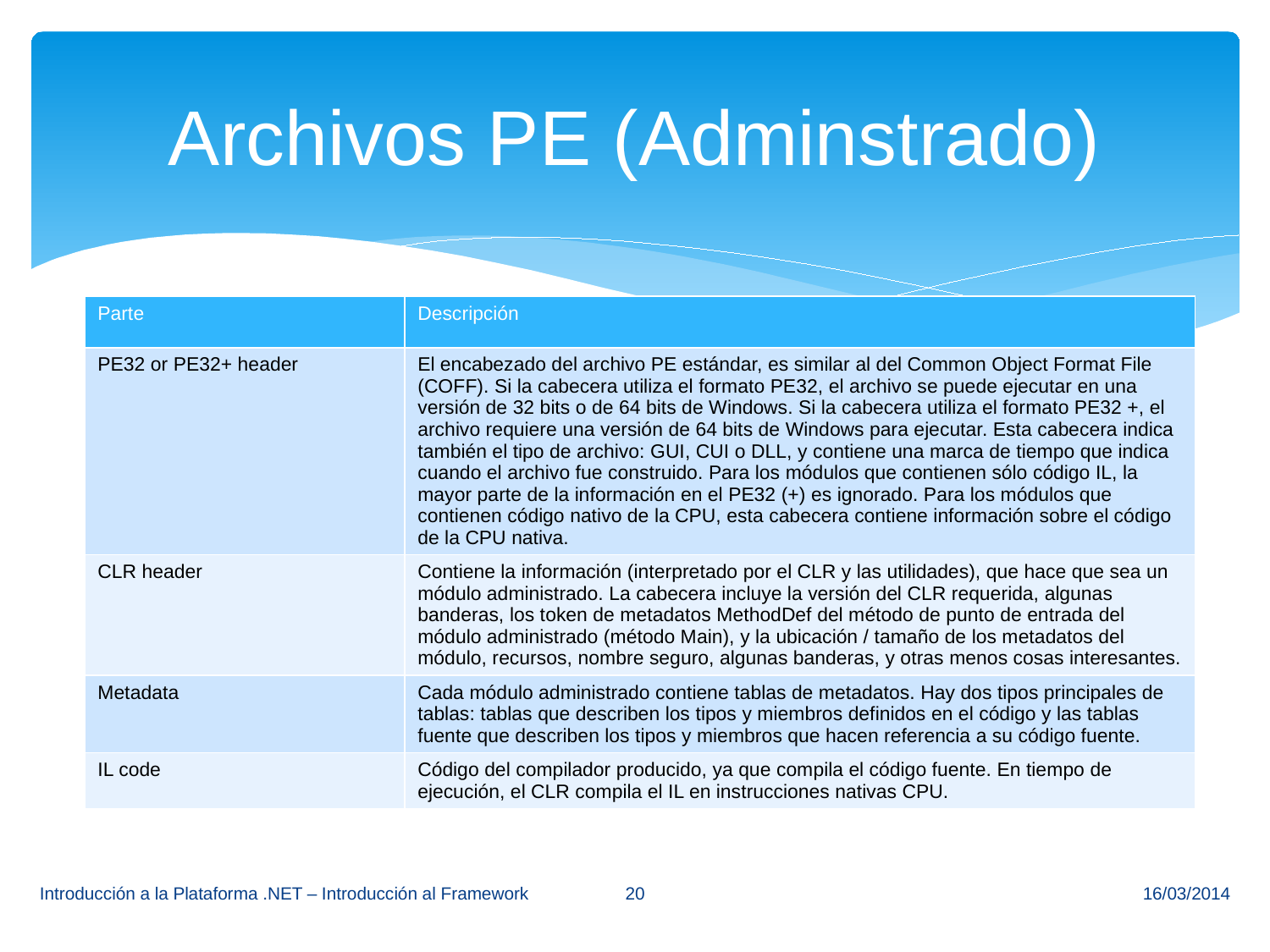

# Archivos PE (Adminstrado)
| Parte | Descripción |
| --- | --- |
| PE32 or PE32+ header | El encabezado del archivo PE estándar, es similar al del Common Object Format File (COFF). Si la cabecera utiliza el formato PE32, el archivo se puede ejecutar en una versión de 32 bits o de 64 bits de Windows. Si la cabecera utiliza el formato PE32 +, el archivo requiere una versión de 64 bits de Windows para ejecutar. Esta cabecera indica también el tipo de archivo: GUI, CUI o DLL, y contiene una marca de tiempo que indica cuando el archivo fue construido. Para los módulos que contienen sólo código IL, la mayor parte de la información en el PE32 (+) es ignorado. Para los módulos que contienen código nativo de la CPU, esta cabecera contiene información sobre el código de la CPU nativa. |
| CLR header | Contiene la información (interpretado por el CLR y las utilidades), que hace que sea un módulo administrado. La cabecera incluye la versión del CLR requerida, algunas banderas, los token de metadatos MethodDef del método de punto de entrada del módulo administrado (método Main), y la ubicación / tamaño de los metadatos del módulo, recursos, nombre seguro, algunas banderas, y otras menos cosas interesantes. |
| Metadata | Cada módulo administrado contiene tablas de metadatos. Hay dos tipos principales de tablas: tablas que describen los tipos y miembros definidos en el código y las tablas fuente que describen los tipos y miembros que hacen referencia a su código fuente. |
| IL code | Código del compilador producido, ya que compila el código fuente. En tiempo de ejecución, el CLR compila el IL en instrucciones nativas CPU. |
20
Introducción a la Plataforma .NET – Introducción al Framework
16/03/2014